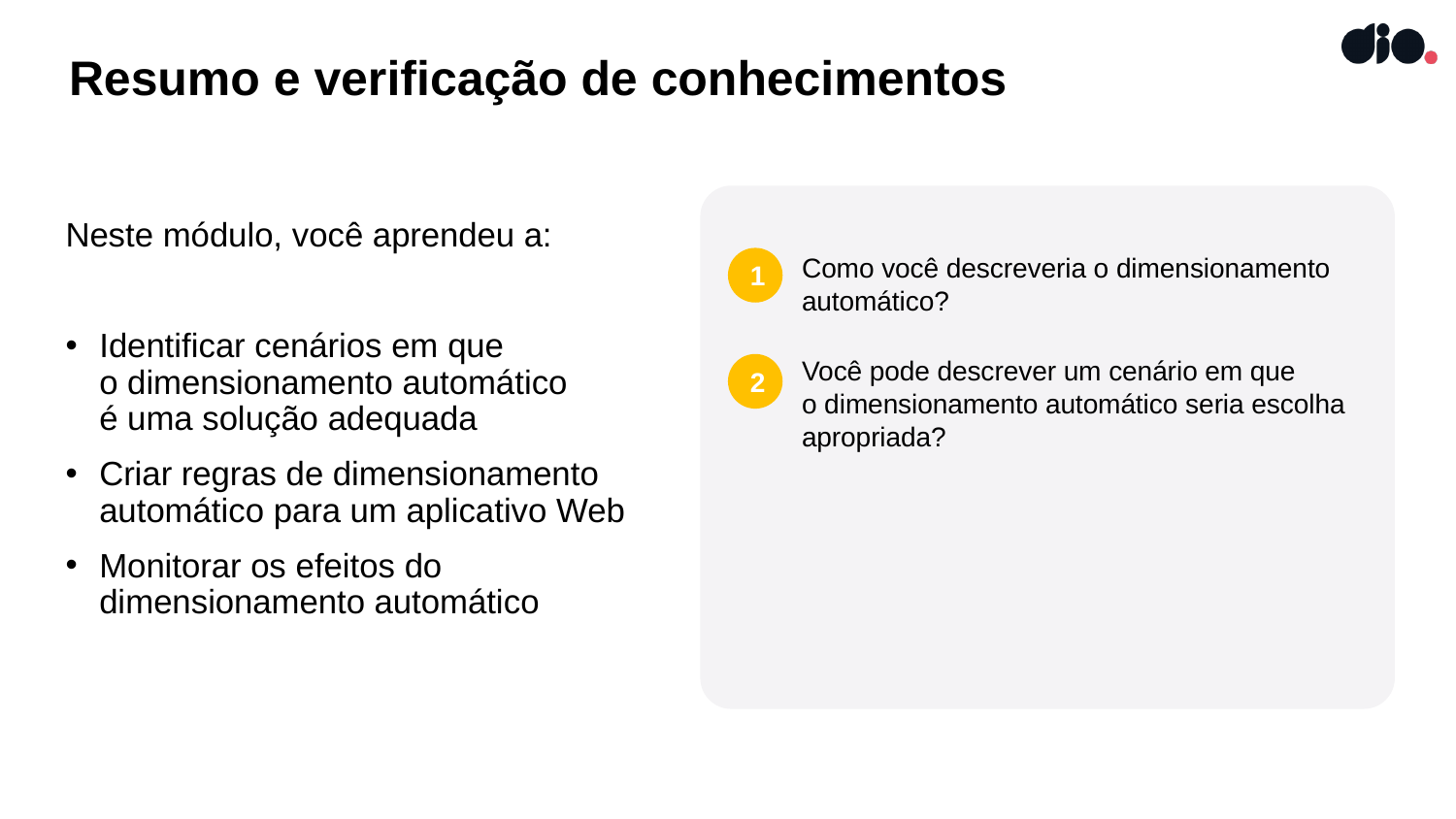

# Resumo e verificação de conhecimentos
Neste módulo, você aprendeu a:

Identificar cenários em que
o dimensionamento automático
é uma solução adequada
Criar regras de dimensionamento automático para um aplicativo Web
Monitorar os efeitos do dimensionamento automático
1
Como você descreveria o dimensionamento automático?
2
Você pode descrever um cenário em que
o dimensionamento automático seria escolha apropriada?